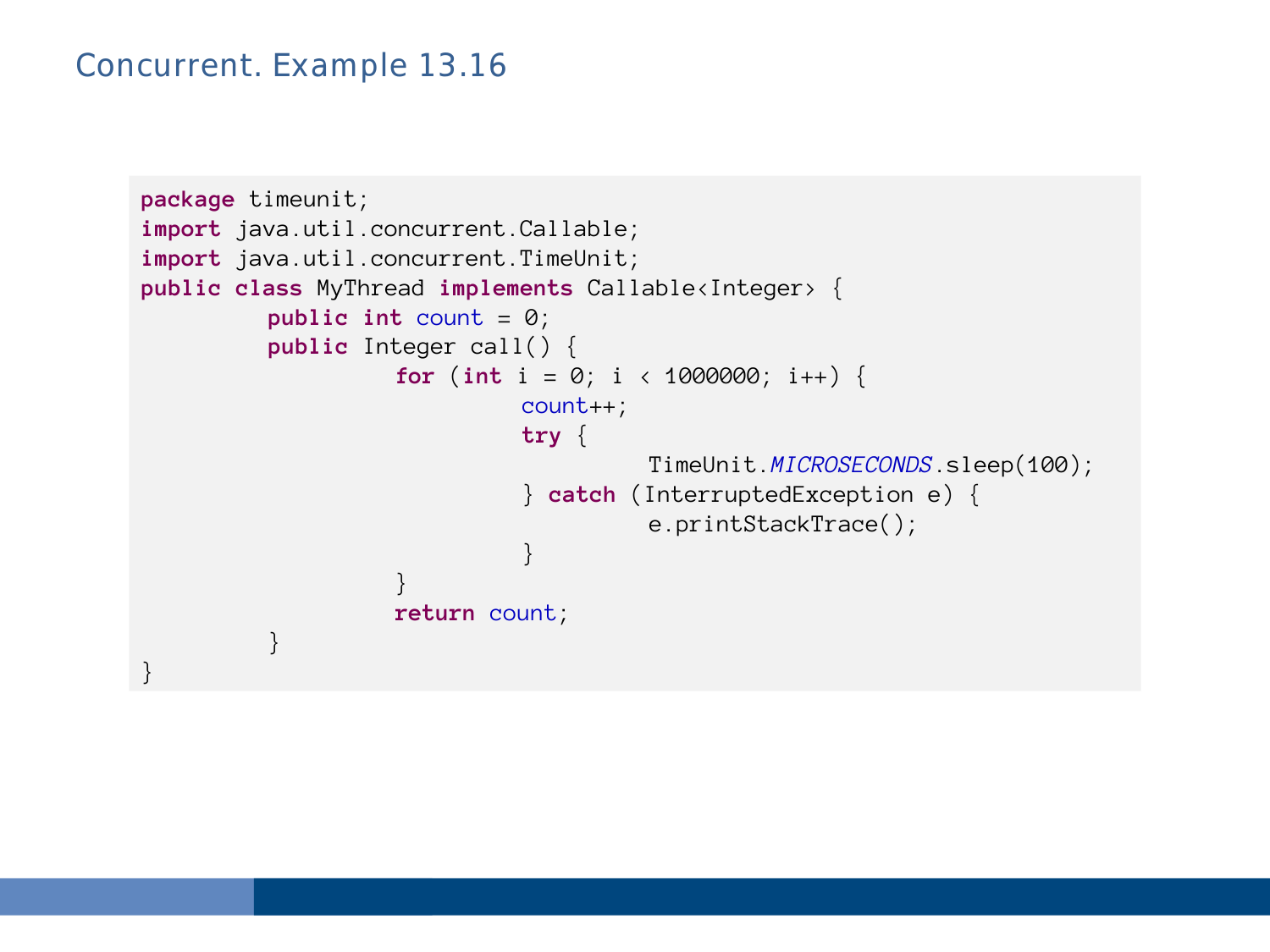

Сoncurrent. Example 13.16
package timeunit;
import java.util.concurrent.Callable;
import java.util.concurrent.TimeUnit;
public class MyThread implements Callable<Integer> {
	public int count = 0;
	public Integer call() {
		for (int i = 0; i < 1000000; i++) {
			count++;
			try {
				TimeUnit.MICROSECONDS.sleep(100);
			} catch (InterruptedException e) {
				e.printStackTrace();
			}
		}
		return count;
	}
}